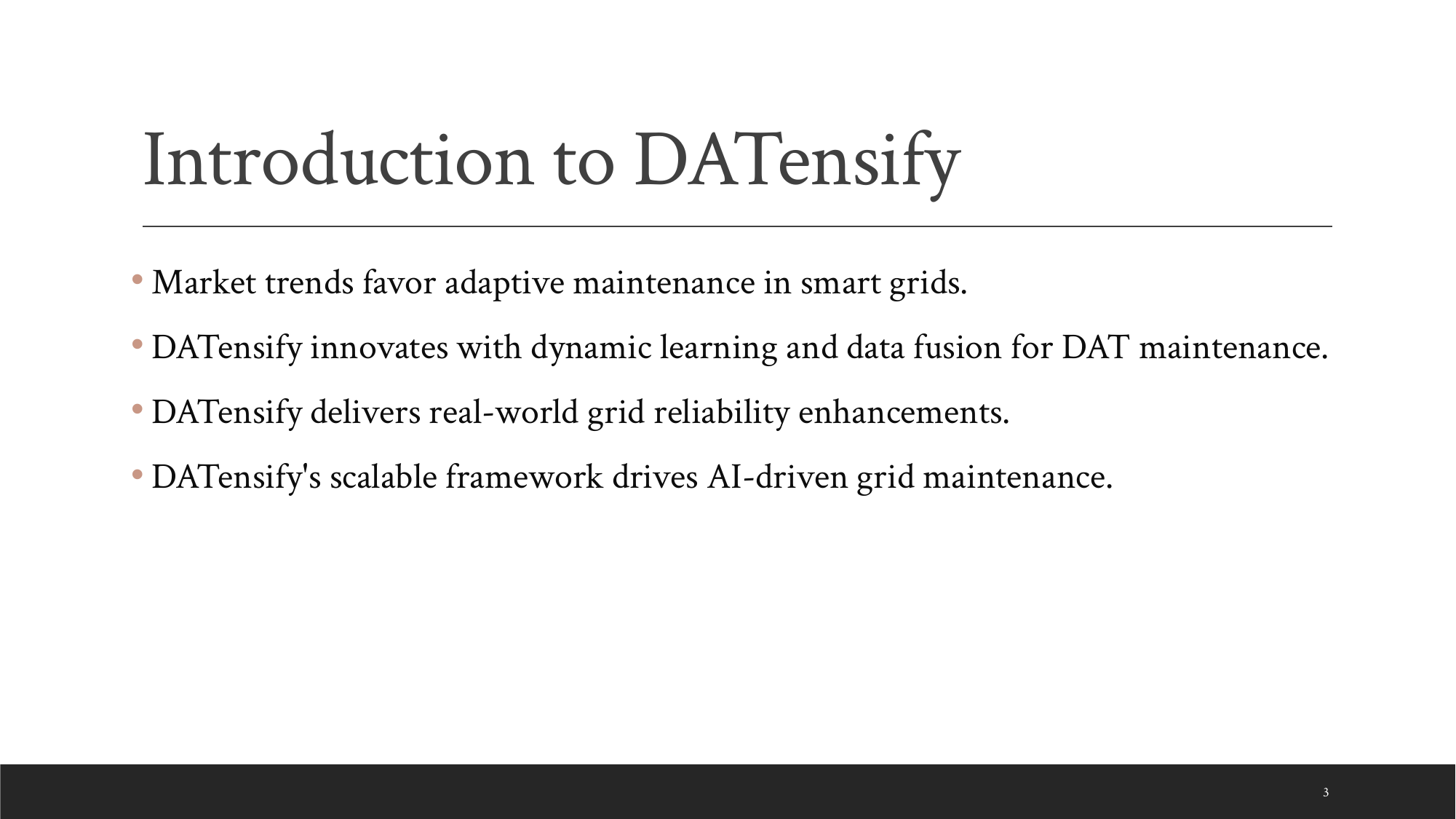

# Introduction to DATensify
 Market trends favor adaptive maintenance in smart grids.
 DATensify innovates with dynamic learning and data fusion for DAT maintenance.
 DATensify delivers real-world grid reliability enhancements.
 DATensify's scalable framework drives AI-driven grid maintenance.

3